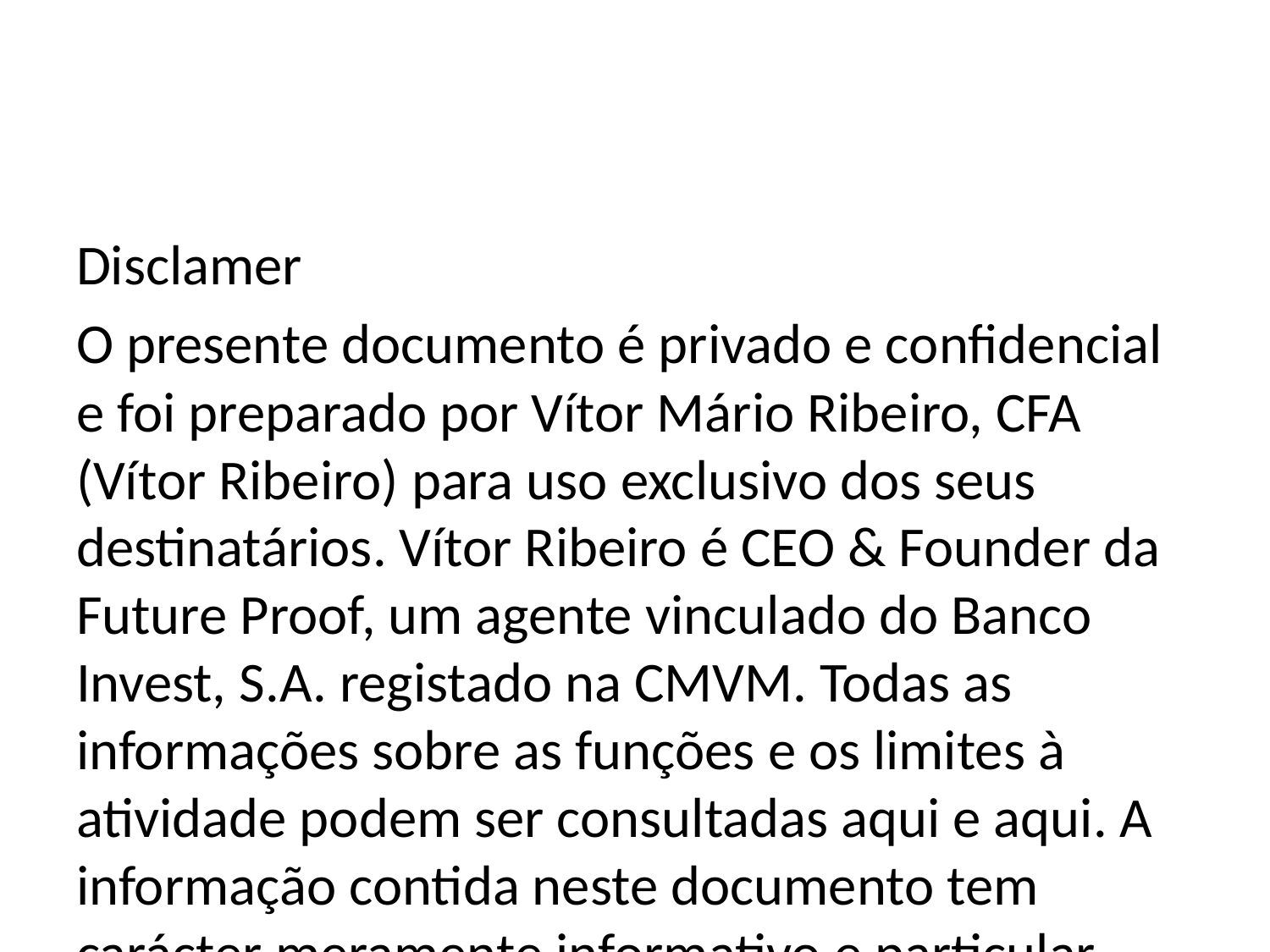

Disclamer
O presente documento é privado e confidencial e foi preparado por Vítor Mário Ribeiro, CFA (Vítor Ribeiro) para uso exclusivo dos seus destinatários. Vítor Ribeiro é CEO & Founder da Future Proof, um agente vinculado do Banco Invest, S.A. registado na CMVM. Todas as informações sobre as funções e os limites à atividade podem ser consultadas aqui e aqui. A informação contida neste documento tem carácter meramente informativo e particular, utilizando informação própria desenvolvida por Vítor Ribeiro e informação disponível ao público e considerada fidedigna. No entanto, a sua precisão não pode ser totalmente garantida e nada obsta a que aquelas fontes possam vir a ser alteradas. O presente documento é divulgado aos seus destinatários como ferramenta de apoio à apresentação sobre o tema Investimento em Ações organizada pelo ISEG YES. Vítor Ribeiro rejeita, assim, a responsabilidade por quaisquer eventuais danos ou prejuízos resultantes, direta ou indiretamente da utilização da informação referida neste documento independentemente da forma ou natureza que possam vir a revestir. Não é permitida a reprodução total ou parcial deste documento, sem autorização prévia.</font">